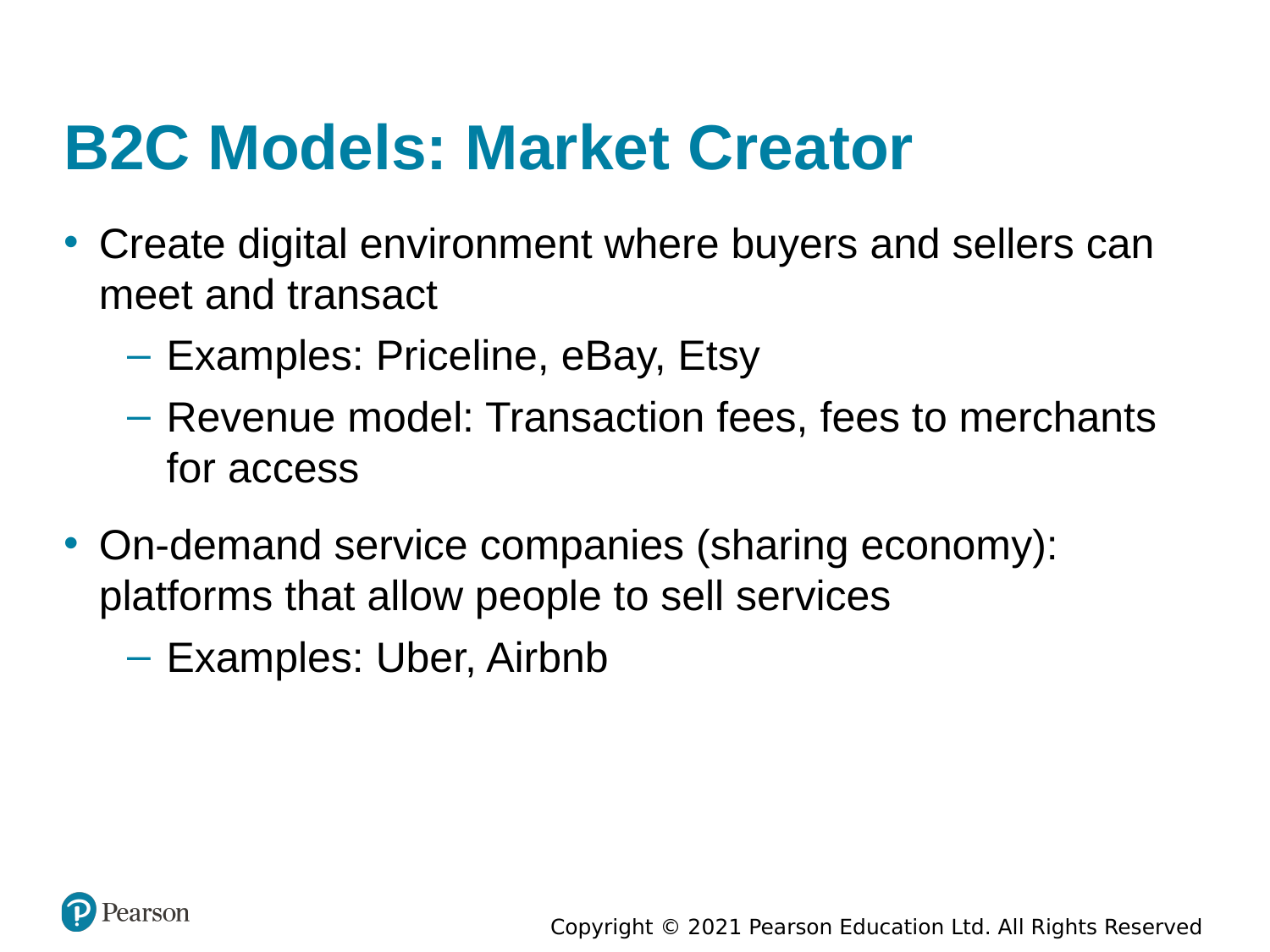

# B2C Models: Market Creator
Create digital environment where buyers and sellers can meet and transact
Examples: Priceline, eBay, Etsy
Revenue model: Transaction fees, fees to merchants for access
On-demand service companies (sharing economy): platforms that allow people to sell services
Examples: Uber, Airbnb